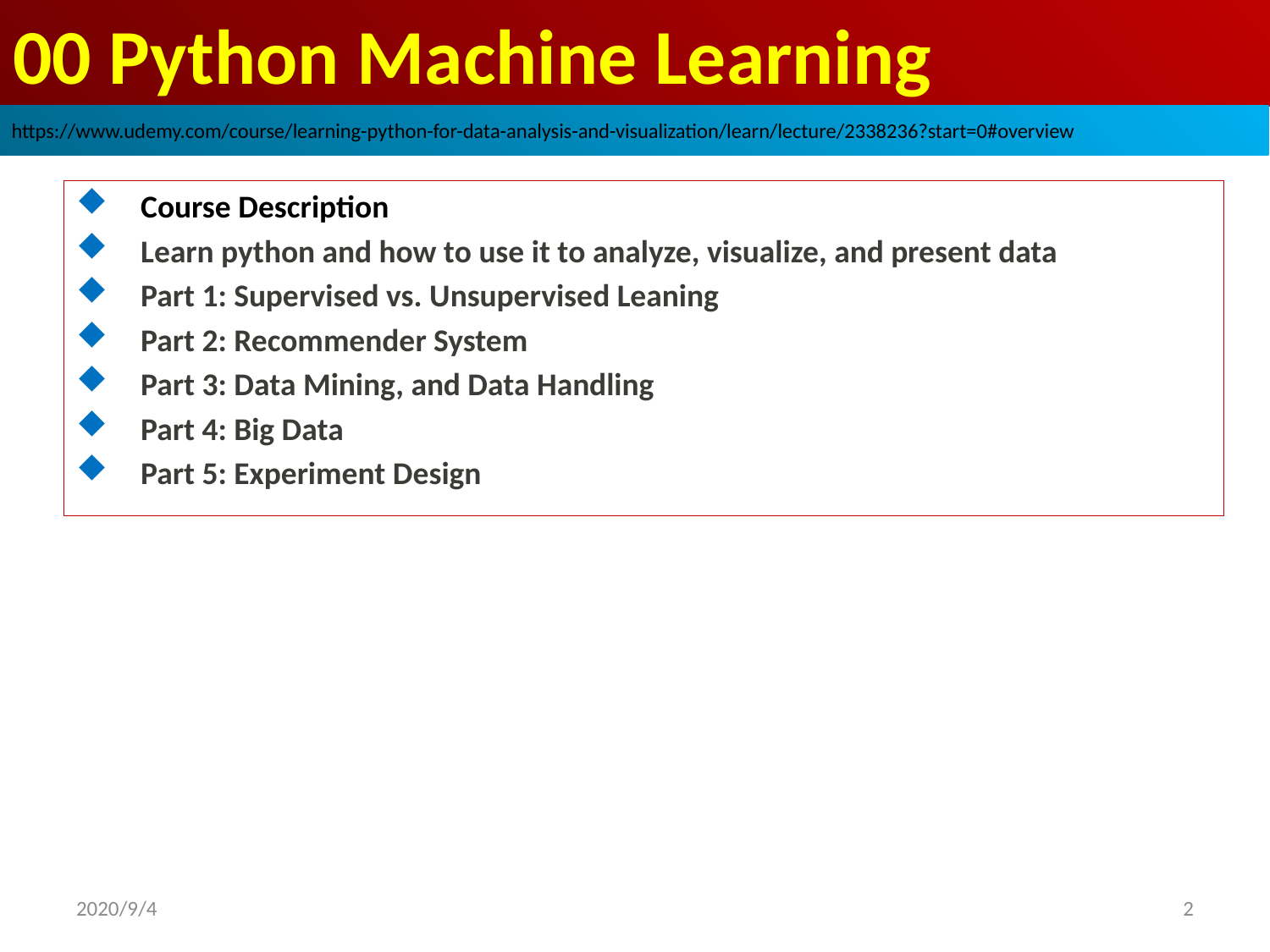

# 00 Python Machine Learning
https://www.udemy.com/course/learning-python-for-data-analysis-and-visualization/learn/lecture/2338236?start=0#overview
Course Description
Learn python and how to use it to analyze, visualize, and present data
Part 1: Supervised vs. Unsupervised Leaning
Part 2: Recommender System
Part 3: Data Mining, and Data Handling
Part 4: Big Data
Part 5: Experiment Design

2
2020/9/4